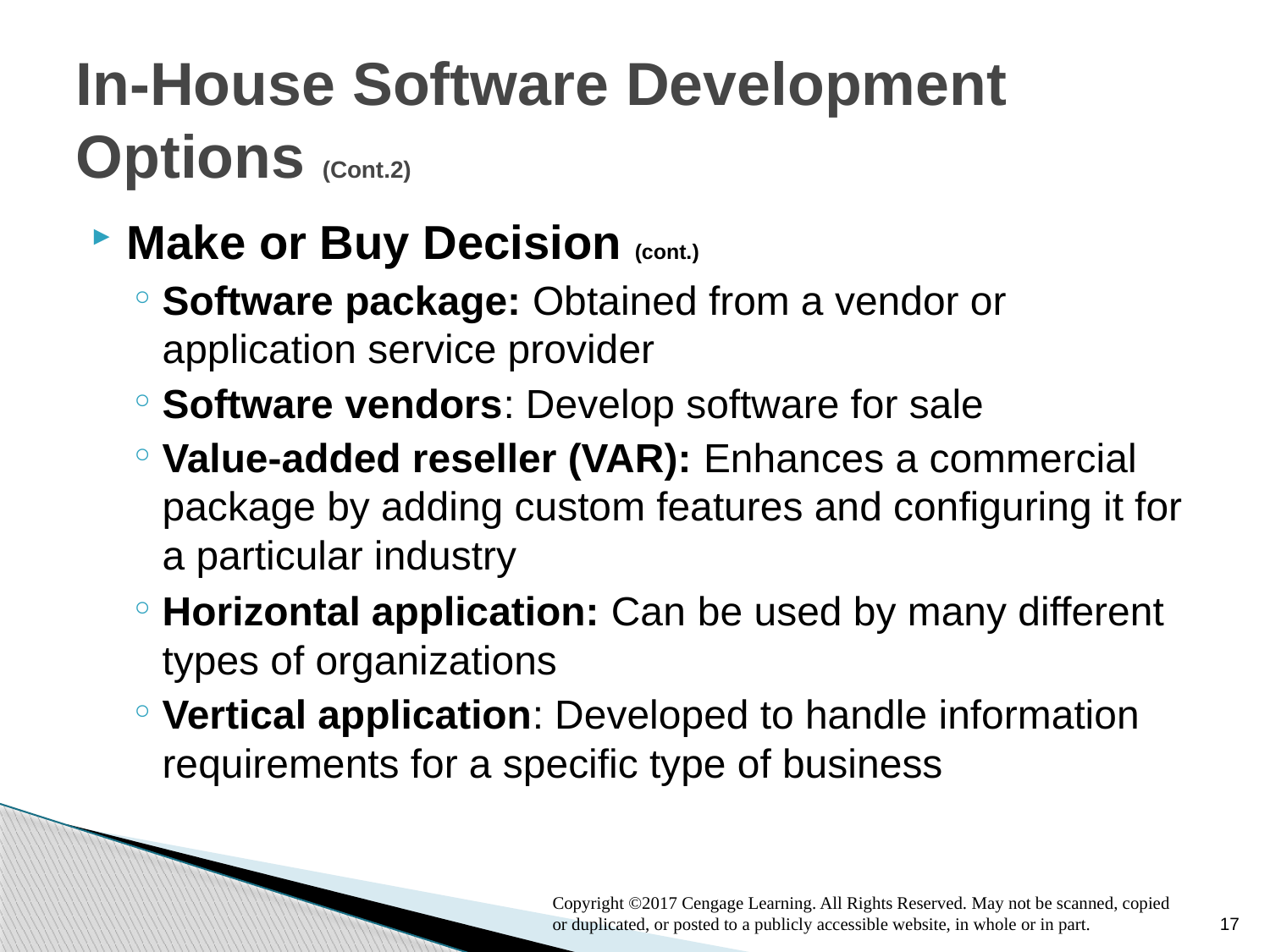

# In-House Software Development Options (Cont.2)
Make or Buy Decision (cont.)
Software package: Obtained from a vendor or application service provider
Software vendors: Develop software for sale
Value-added reseller (VAR): Enhances a commercial package by adding custom features and configuring it for a particular industry
Horizontal application: Can be used by many different types of organizations
Vertical application: Developed to handle information requirements for a specific type of business

Copyright ©2017 Cengage Learning. All Rights Reserved. May not be scanned, copied or duplicated, or posted to a publicly accessible website, in whole or in part.
17